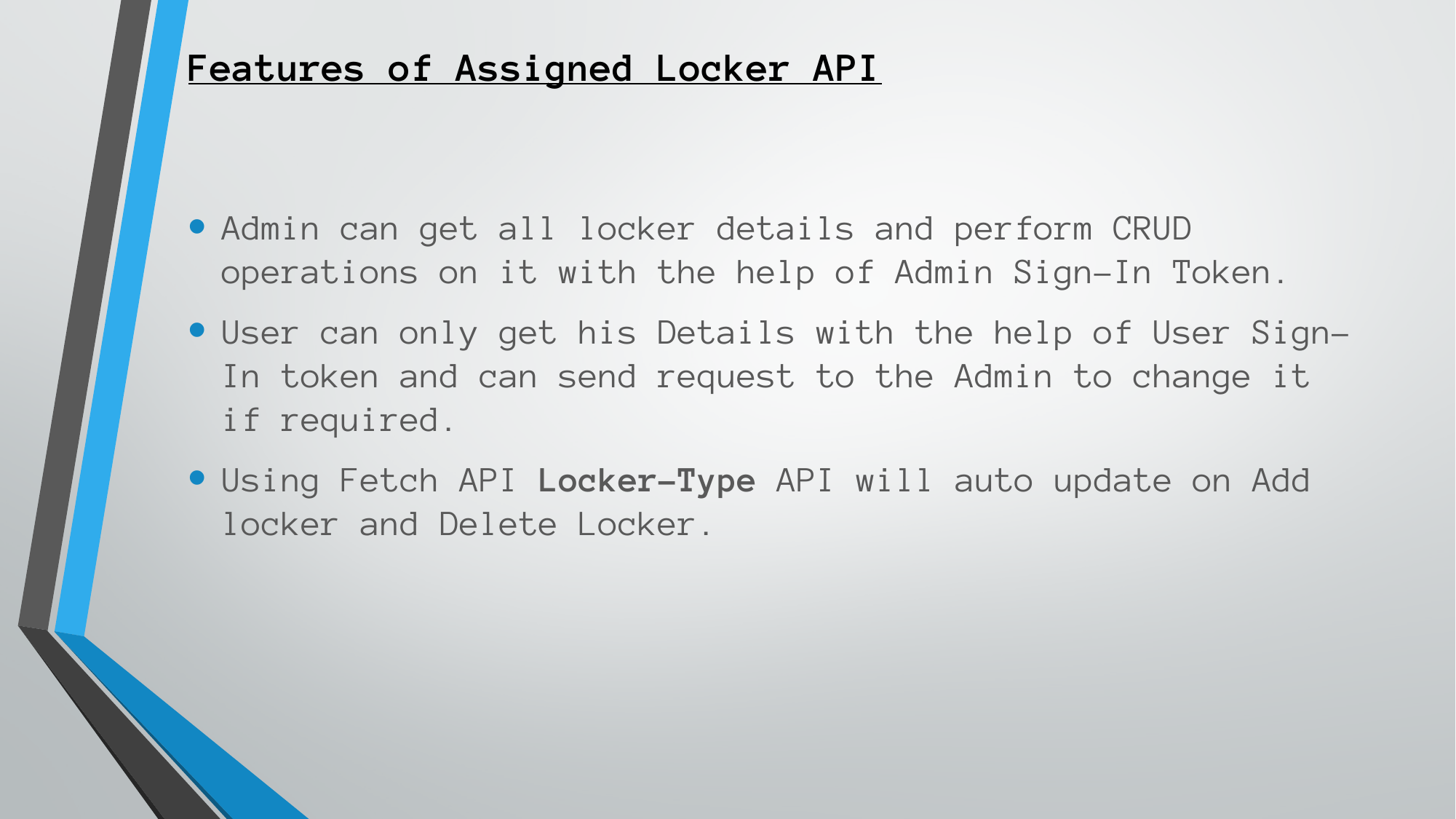

# Features of Assigned Locker API
Admin can get all locker details and perform CRUD operations on it with the help of Admin Sign-In Token.
User can only get his Details with the help of User Sign-In token and can send request to the Admin to change it if required.
Using Fetch API Locker-Type API will auto update on Add locker and Delete Locker.